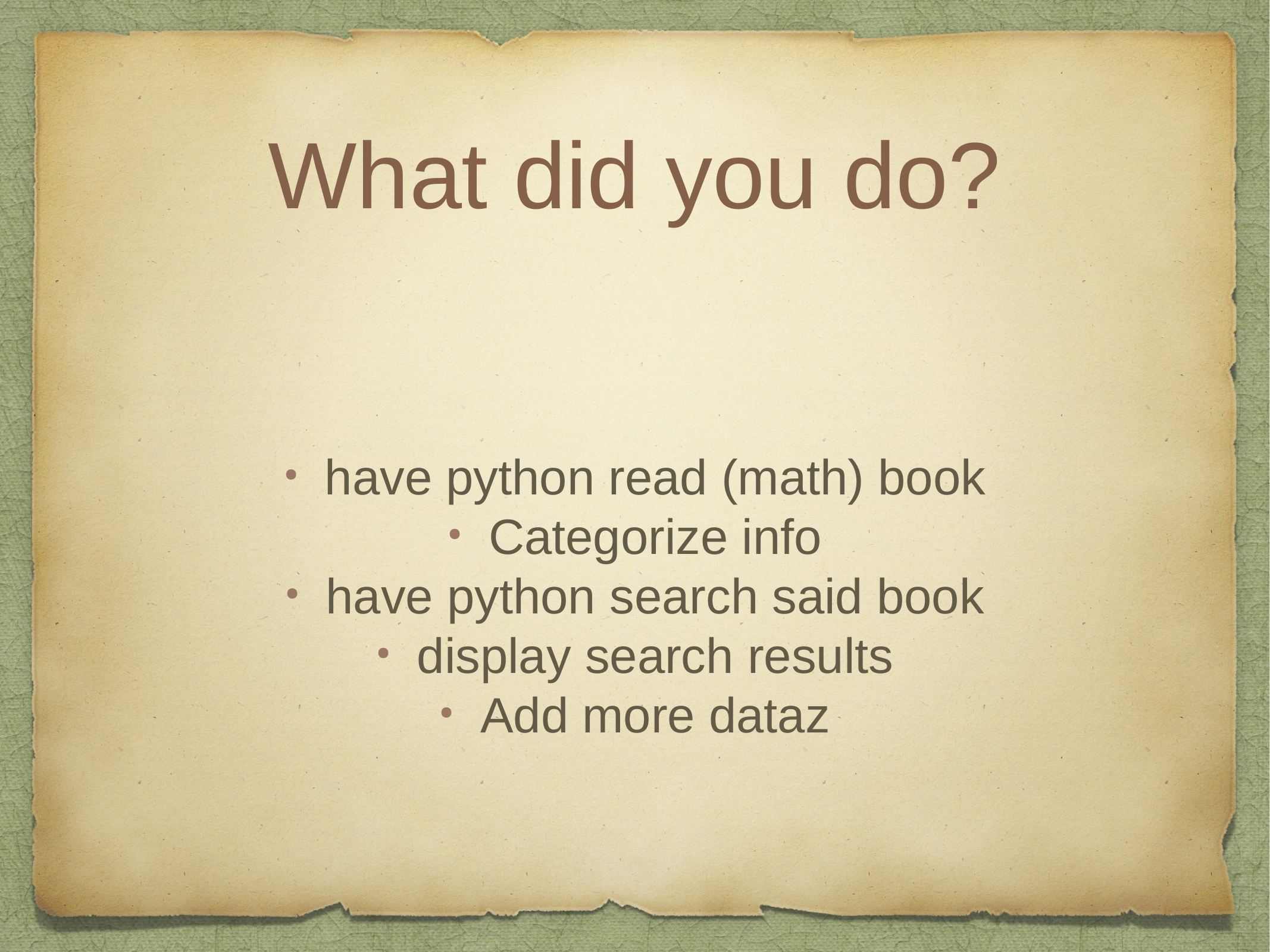

# What did you do?
have python read (math) book
Categorize info
have python search said book
display search results
Add more dataz